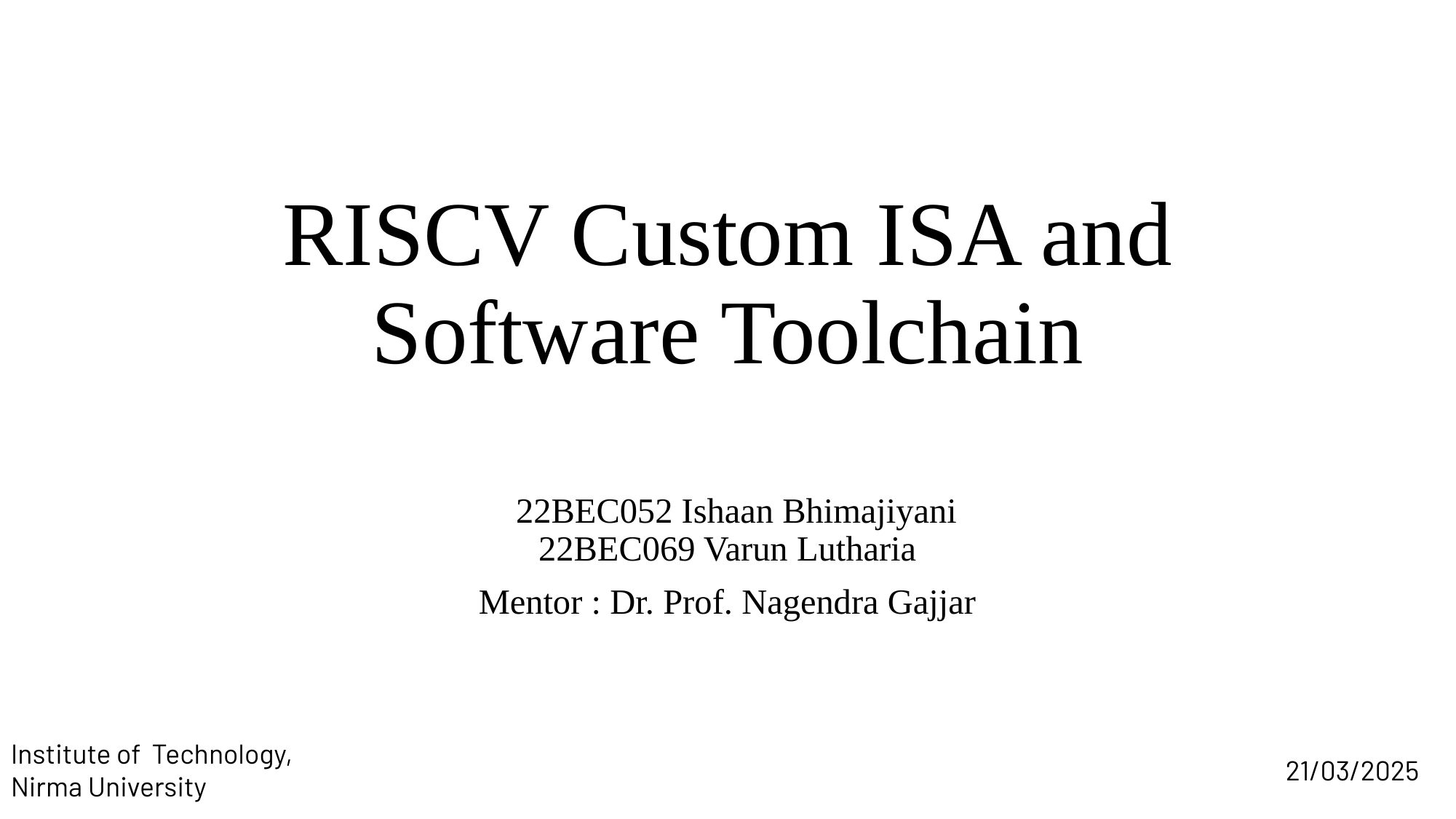

# RISCV Custom ISA and Software Toolchain

  22BEC052 Ishaan Bhimajiyani
22BEC069 Varun Lutharia
Mentor : Dr. Prof. Nagendra Gajjar
Institute of  Technology, Nirma University
21/03/2025